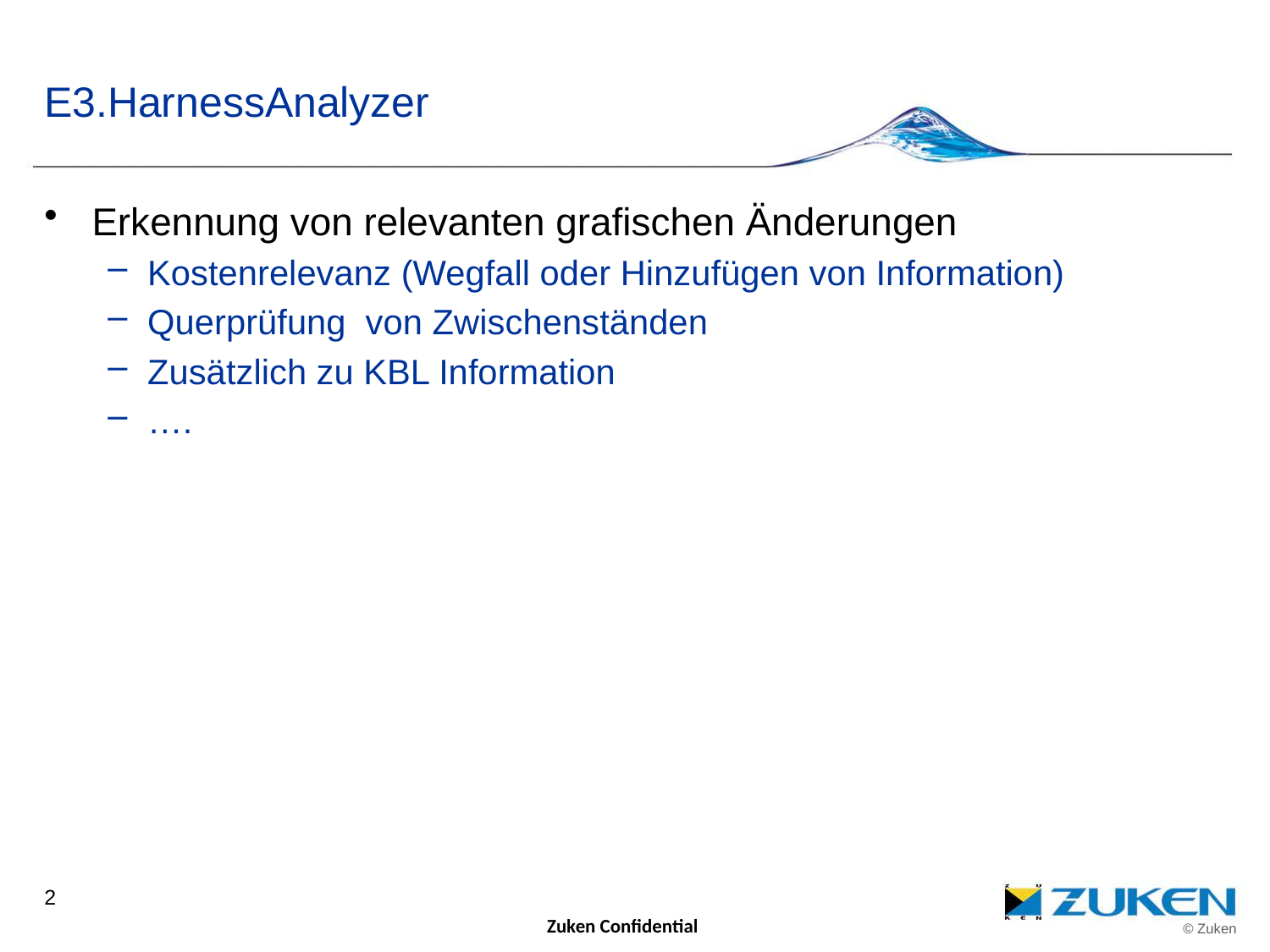

# E3.HarnessAnalyzer
Erkennung von relevanten grafischen Änderungen
Kostenrelevanz (Wegfall oder Hinzufügen von Information)
Querprüfung  von Zwischenständen
Zusätzlich zu KBL Information
….
2